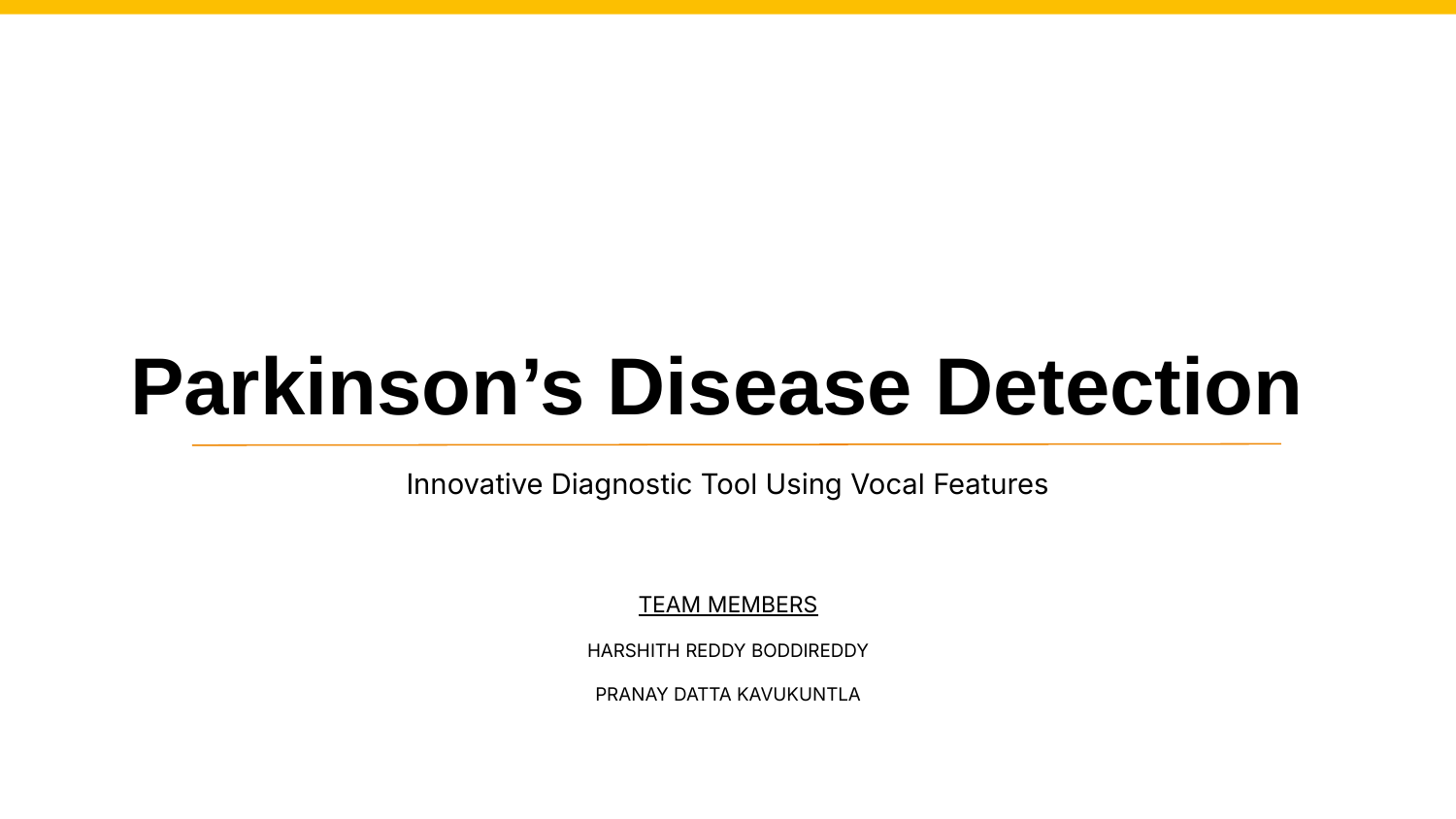

# Parkinson’s Disease Detection
Innovative Diagnostic Tool Using Vocal Features
TEAM MEMBERS
HARSHITH REDDY BODDIREDDY
PRANAY DATTA KAVUKUNTLA